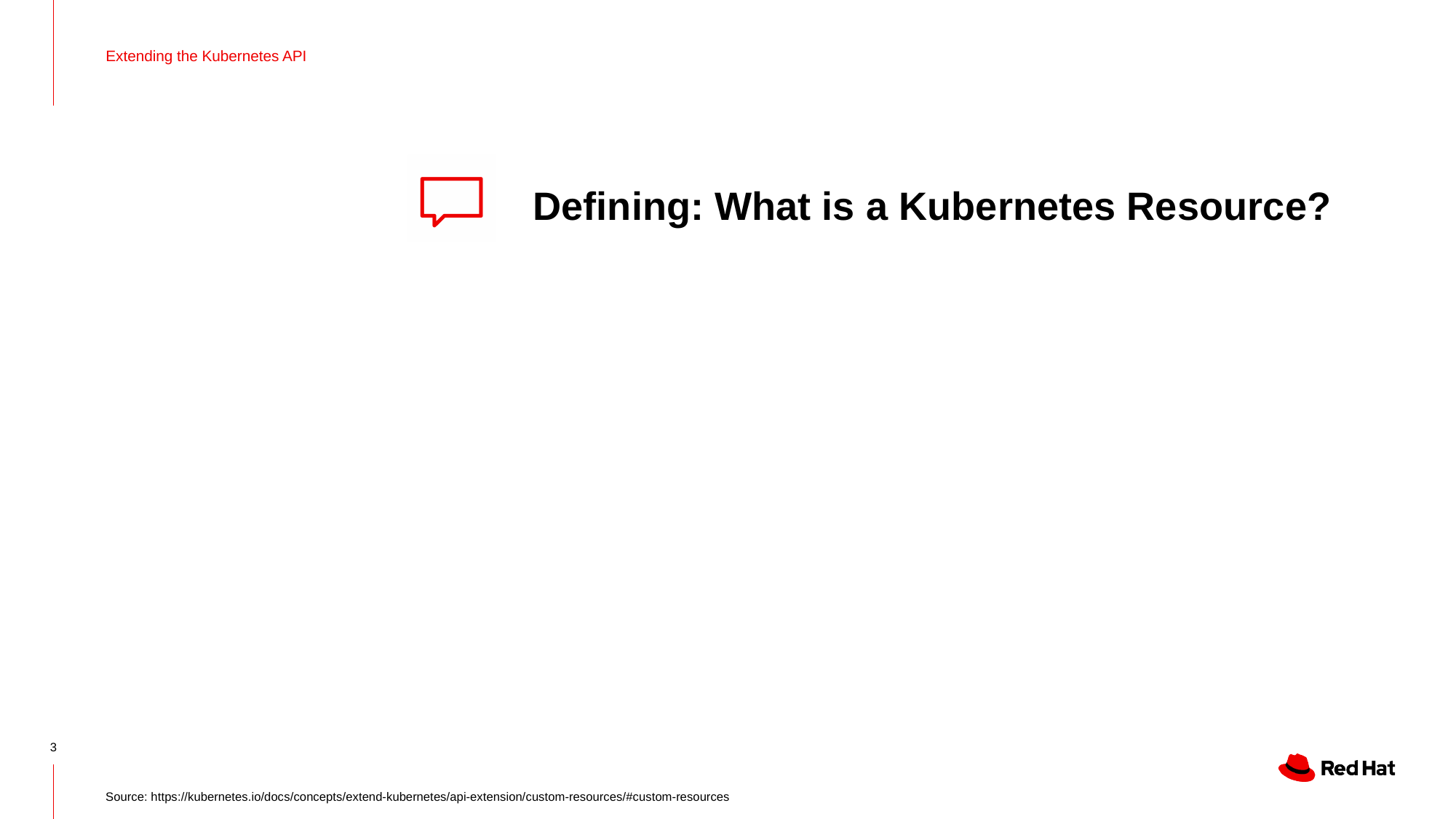

Extending the Kubernetes API
# Defining: What is a Kubernetes Resource?

Source: https://kubernetes.io/docs/concepts/extend-kubernetes/api-extension/custom-resources/#custom-resources
3